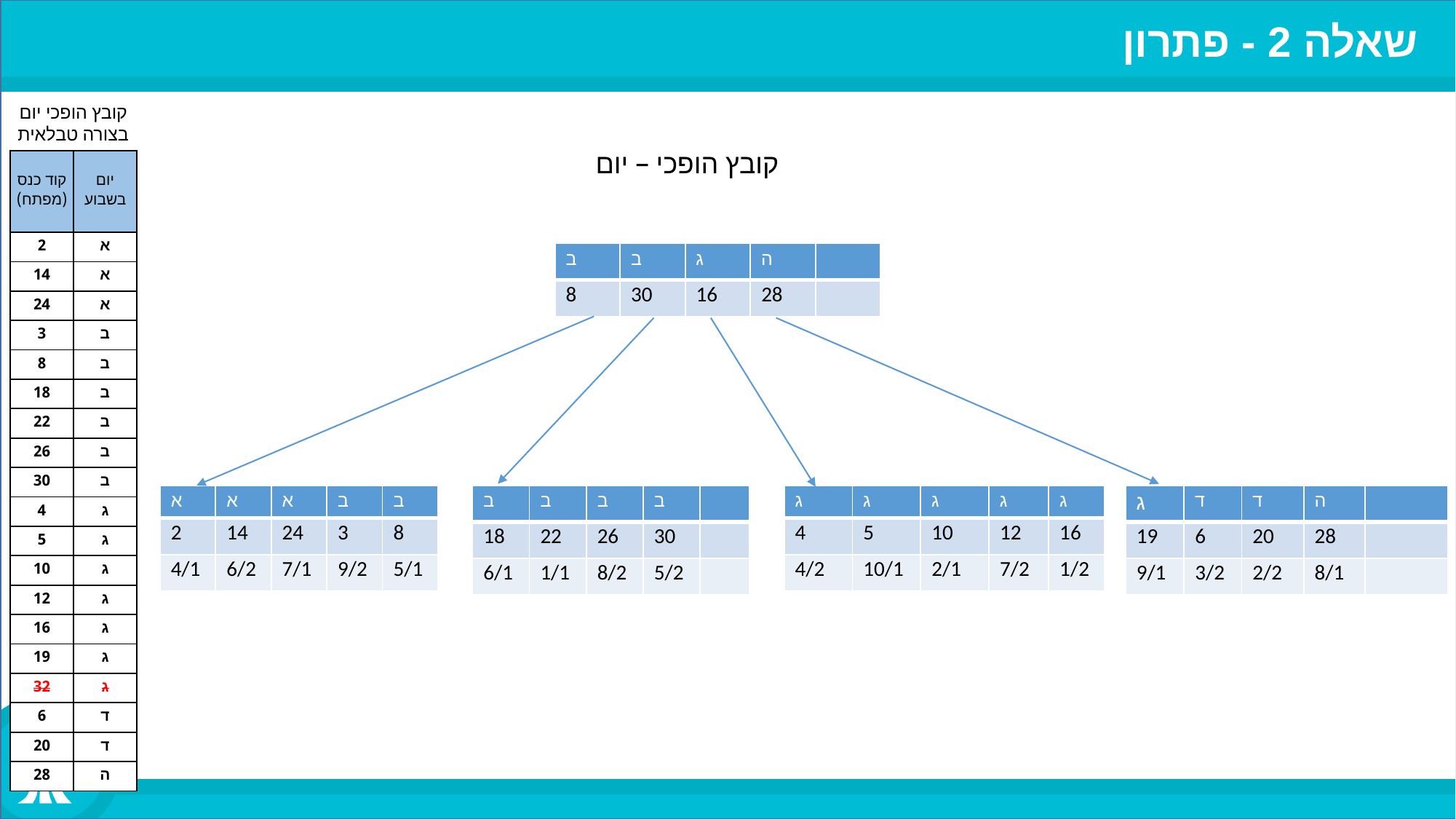

שאלה 2 - פתרון
קובץ הופכי יום
בצורה טבלאית
קובץ הופכי – יום
| קוד כנס (מפתח) | יום בשבוע |
| --- | --- |
| 2 | א |
| 14 | א |
| 24 | א |
| 3 | ב |
| 8 | ב |
| 18 | ב |
| 22 | ב |
| 26 | ב |
| 30 | ב |
| 4 | ג |
| 5 | ג |
| 10 | ג |
| 12 | ג |
| 16 | ג |
| 19 | ג |
| 32 | ג |
| 6 | ד |
| 20 | ד |
| 28 | ה |
| ב | ב | ג | ה |  |
| --- | --- | --- | --- | --- |
| 8 | 30 | 16 | 28 |  |
| א | א | א | ב | ב |
| --- | --- | --- | --- | --- |
| 2 | 14 | 24 | 3 | 8 |
| 4/1 | 6/2 | 7/1 | 9/2 | 5/1 |
| ב | ב | ב | ב |  |
| --- | --- | --- | --- | --- |
| 18 | 22 | 26 | 30 |  |
| 6/1 | 1/1 | 8/2 | 5/2 |  |
| ג | ג | ג | ג | ג |
| --- | --- | --- | --- | --- |
| 4 | 5 | 10 | 12 | 16 |
| 4/2 | 10/1 | 2/1 | 7/2 | 1/2 |
| ג | ד | ד | ה |  |
| --- | --- | --- | --- | --- |
| 19 | 6 | 20 | 28 |  |
| 9/1 | 3/2 | 2/2 | 8/1 |  |